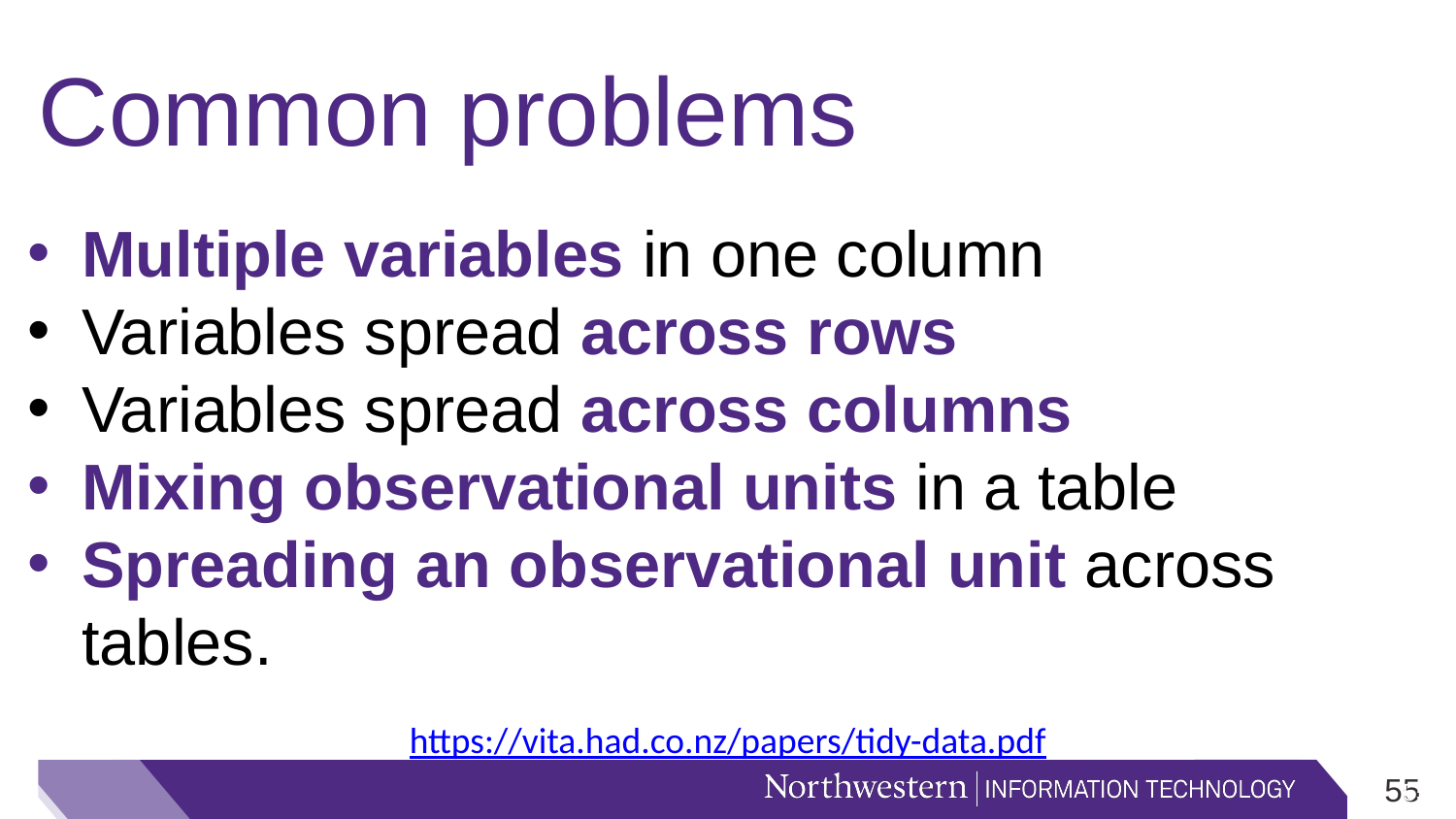

# Common problems
Multiple variables in one column​
Variables spread across rows
Variables spread across columns​
Mixing observational units in a table
Spreading an observational unit across tables.​
https://vita.had.co.nz/papers/tidy-data.pdf
55